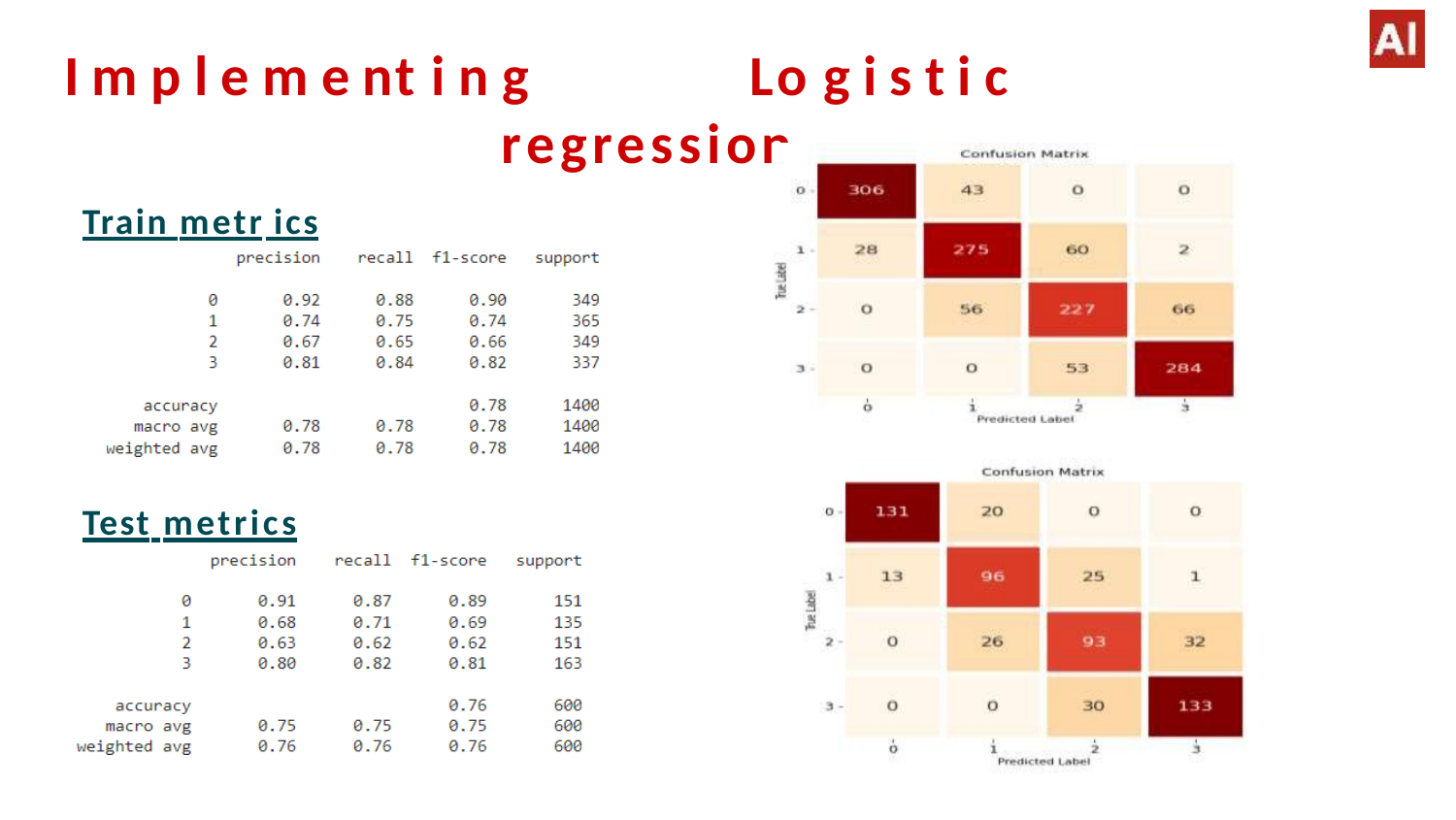

# I m p l e m e nt i n g	Lo g i s t i c	regression

Train metr ics

Test metrics